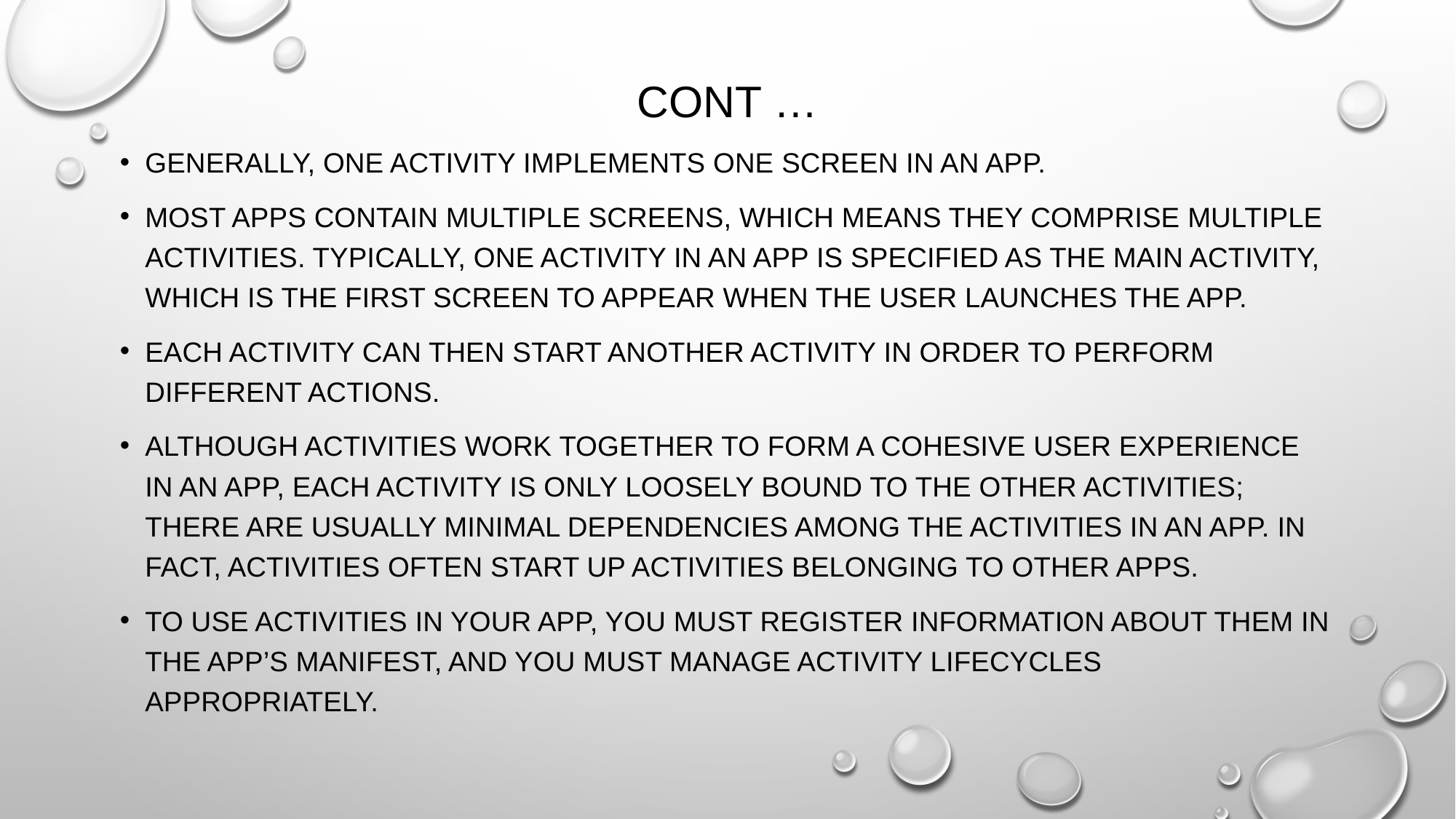

# Cont …
Generally, one activity implements one screen in an app.
Most apps contain multiple screens, which means they comprise multiple activities. Typically, one activity in an app is specified as the main activity, which is the first screen to appear when the user launches the app.
Each activity can then start another activity in order to perform different actions.
Although activities work together to form a cohesive user experience in an app, each activity is only loosely bound to the other activities; there are usually minimal dependencies among the activities in an app. In fact, activities often start up activities belonging to other apps.
To use activities in your app, you must register information about them in the app’s manifest, and you must manage activity lifecycles appropriately.